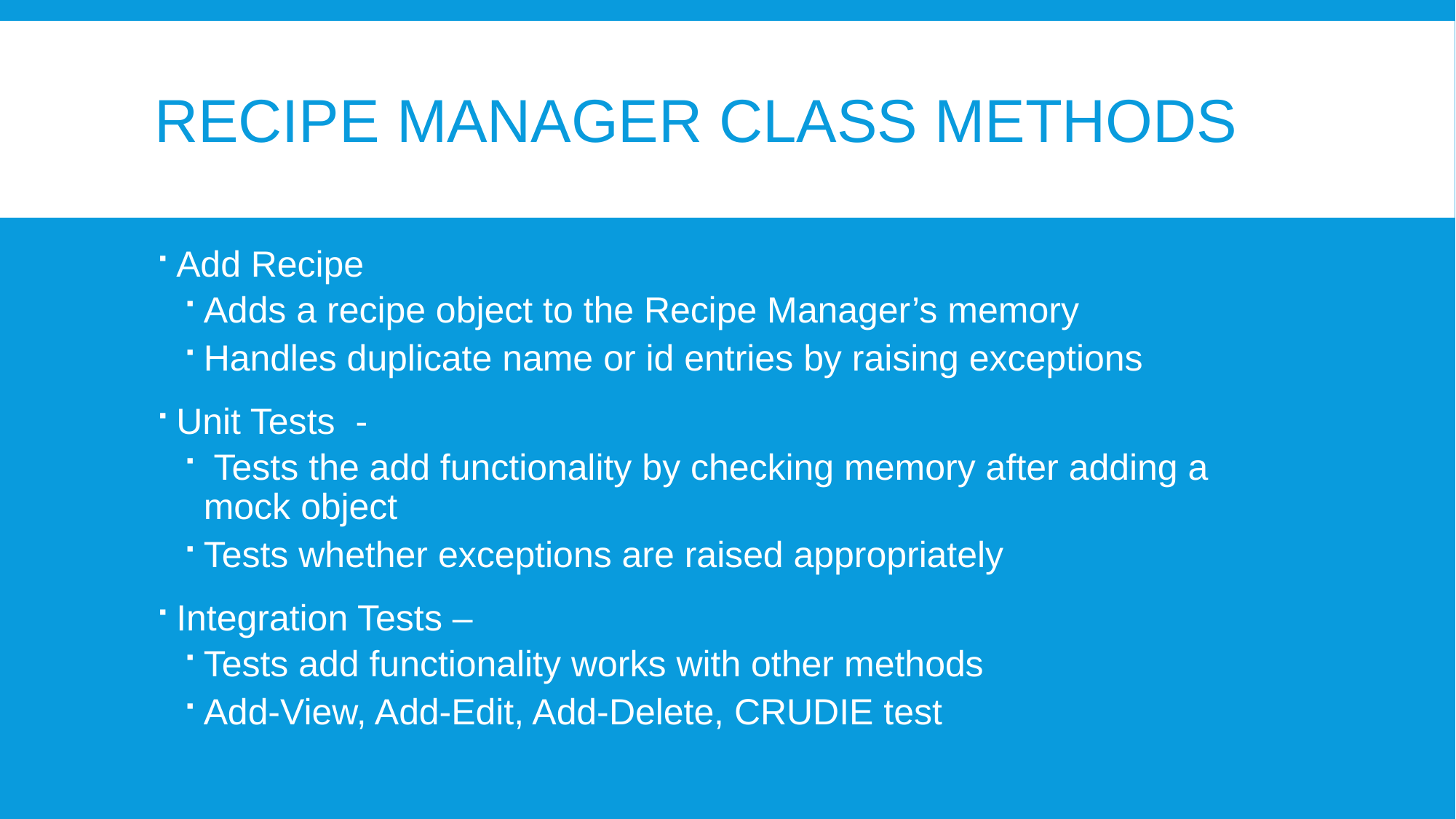

# Recipe manager class methods
Add Recipe
Adds a recipe object to the Recipe Manager’s memory
Handles duplicate name or id entries by raising exceptions
Unit Tests  -
 Tests the add functionality by checking memory after adding a mock object
Tests whether exceptions are raised appropriately
Integration Tests –
Tests add functionality works with other methods
Add-View, Add-Edit, Add-Delete, CRUDIE test